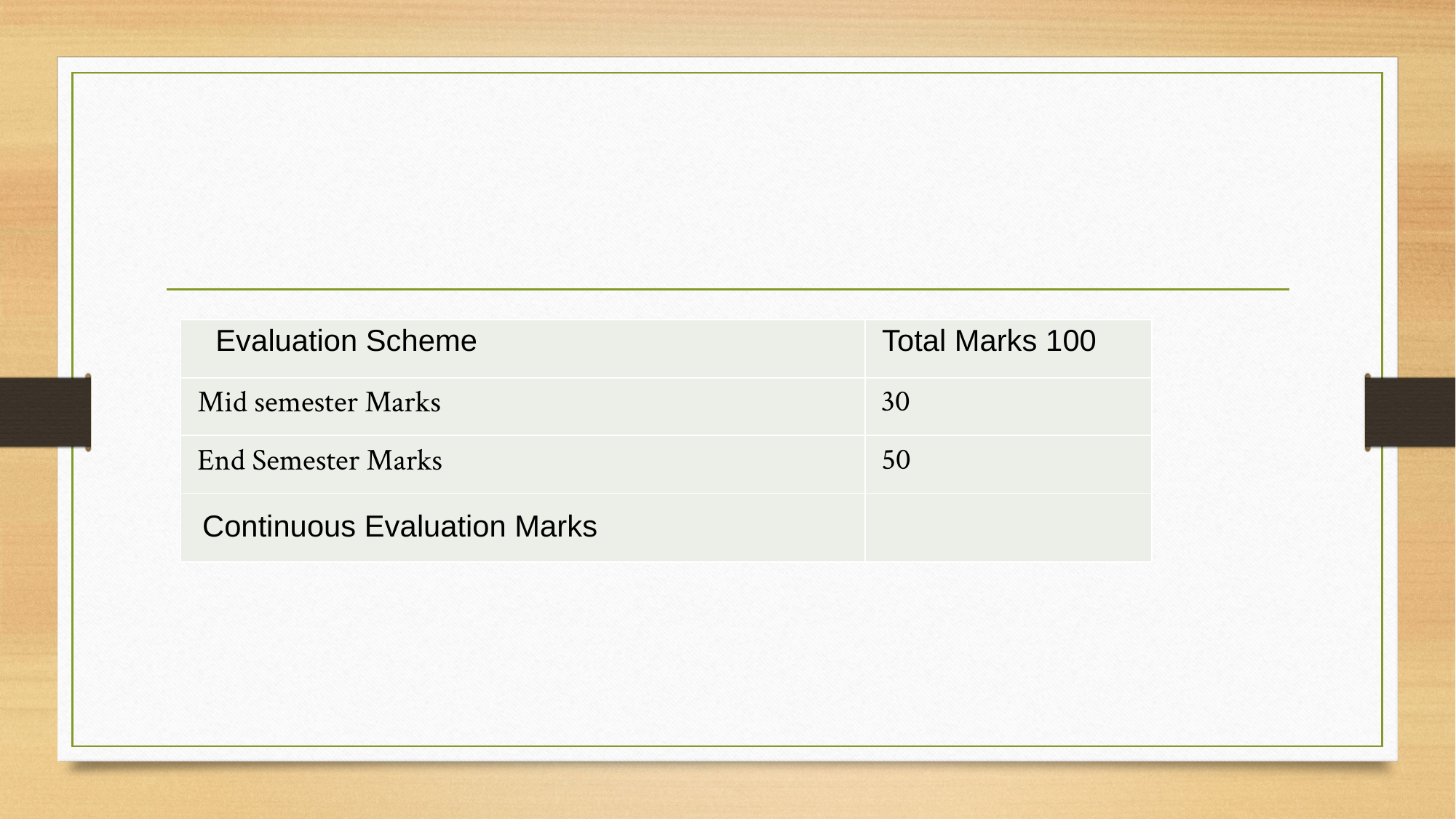

#
| Evaluation Scheme | Total Marks 100 |
| --- | --- |
| Mid semester Marks | 30 |
| End Semester Marks | 50 |
| Continuous Evaluation Marks |  |